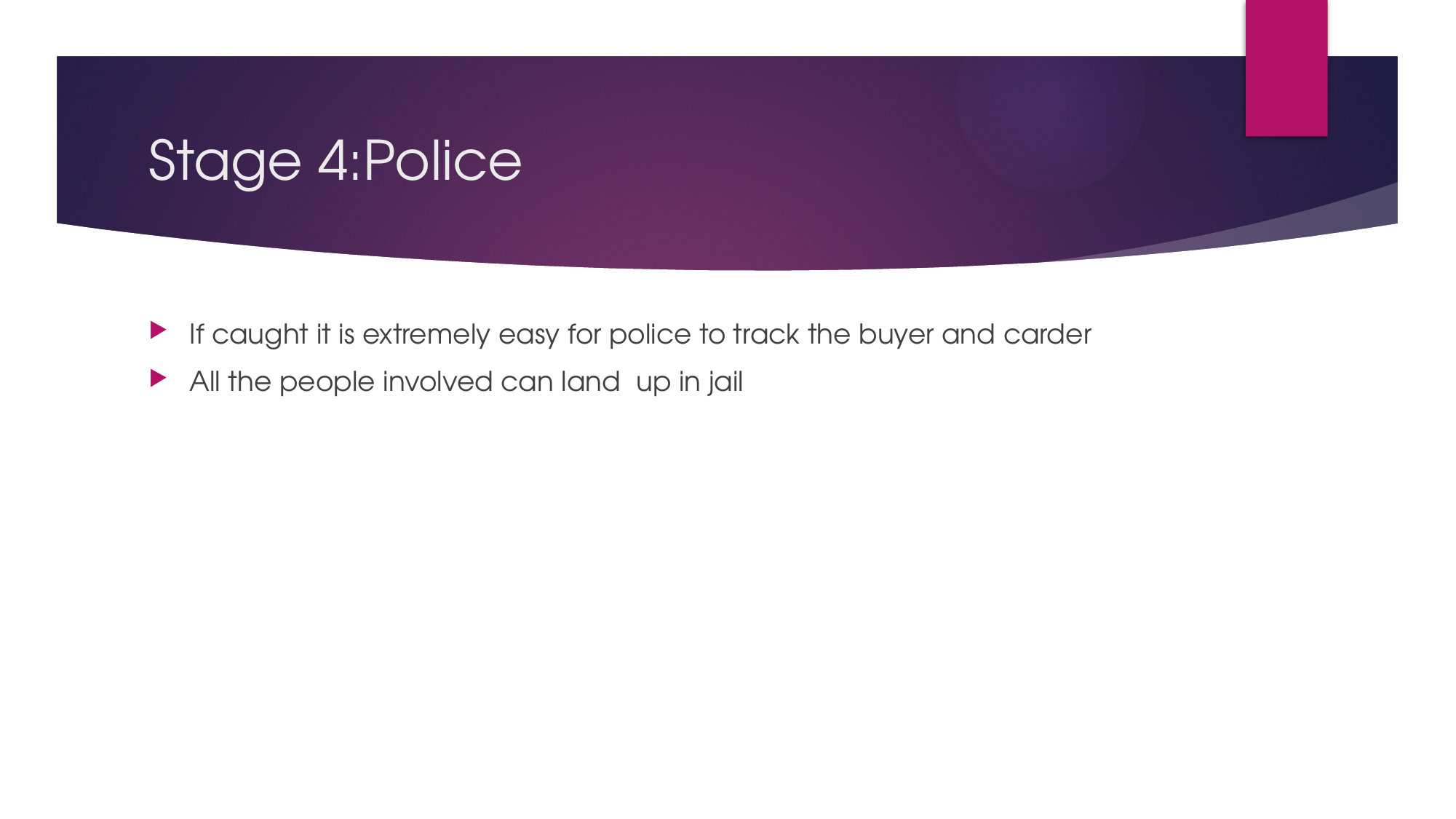

# Stage 4:Police
If caught it is extremely easy for police to track the buyer and carder
All the people involved can land  up in jail